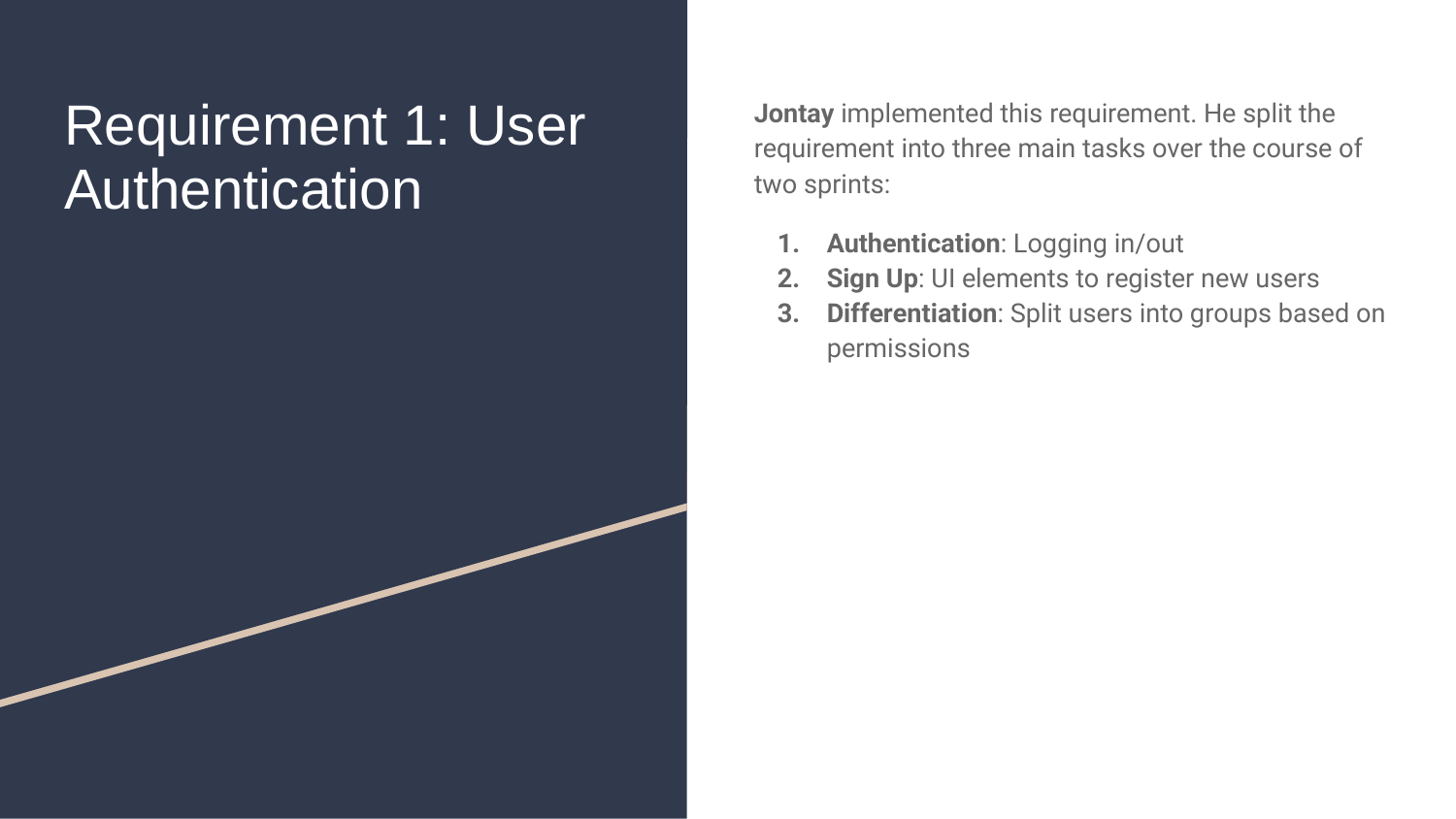

# Requirement 1: User Authentication
Jontay implemented this requirement. He split the requirement into three main tasks over the course of two sprints:
Authentication: Logging in/out
Sign Up: UI elements to register new users
Differentiation: Split users into groups based on permissions